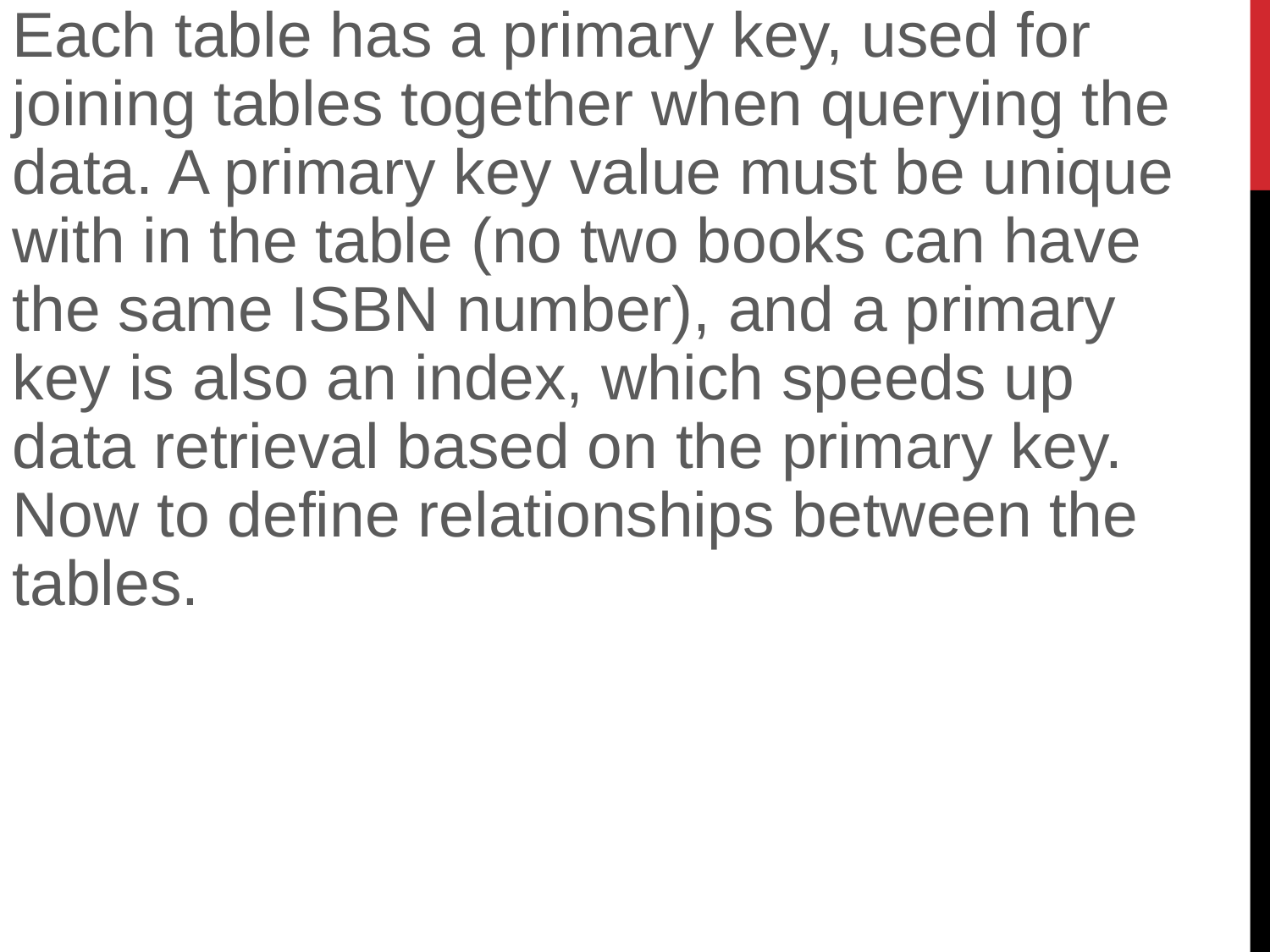

Each table has a primary key, used for joining tables together when querying the data. A primary key value must be unique with in the table (no two books can have the same ISBN number), and a primary key is also an index, which speeds up data retrieval based on the primary key.
Now to define relationships between the tables.